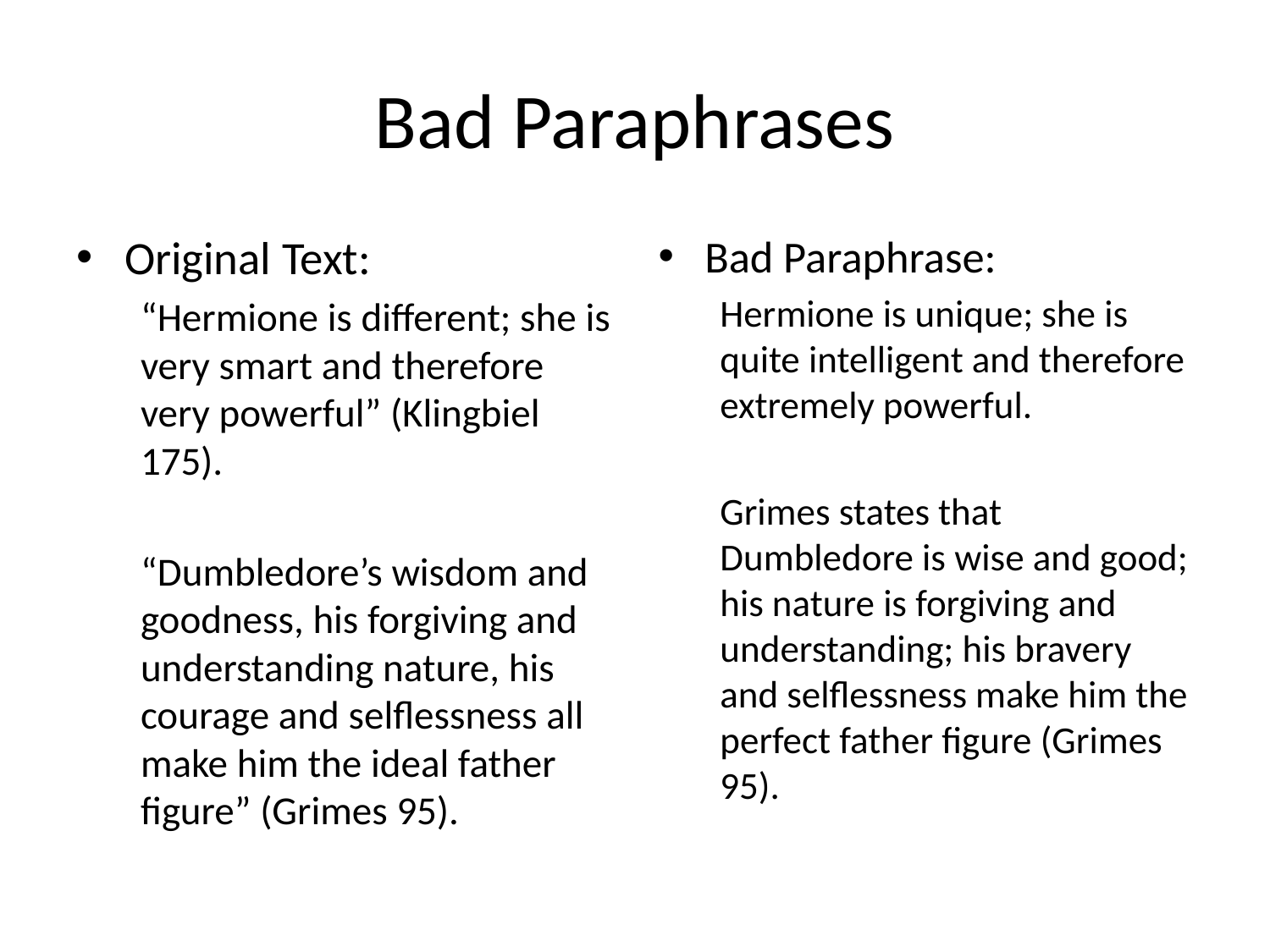

# Bad Paraphrases
Original Text:
“Hermione is different; she is very smart and therefore very powerful” (Klingbiel 175).

“Dumbledore’s wisdom and goodness, his forgiving and understanding nature, his courage and selflessness all make him the ideal father figure” (Grimes 95).

Bad Paraphrase:
Hermione is unique; she is quite intelligent and therefore extremely powerful.

Grimes states that Dumbledore is wise and good; his nature is forgiving and understanding; his bravery and selflessness make him the perfect father figure (Grimes 95).